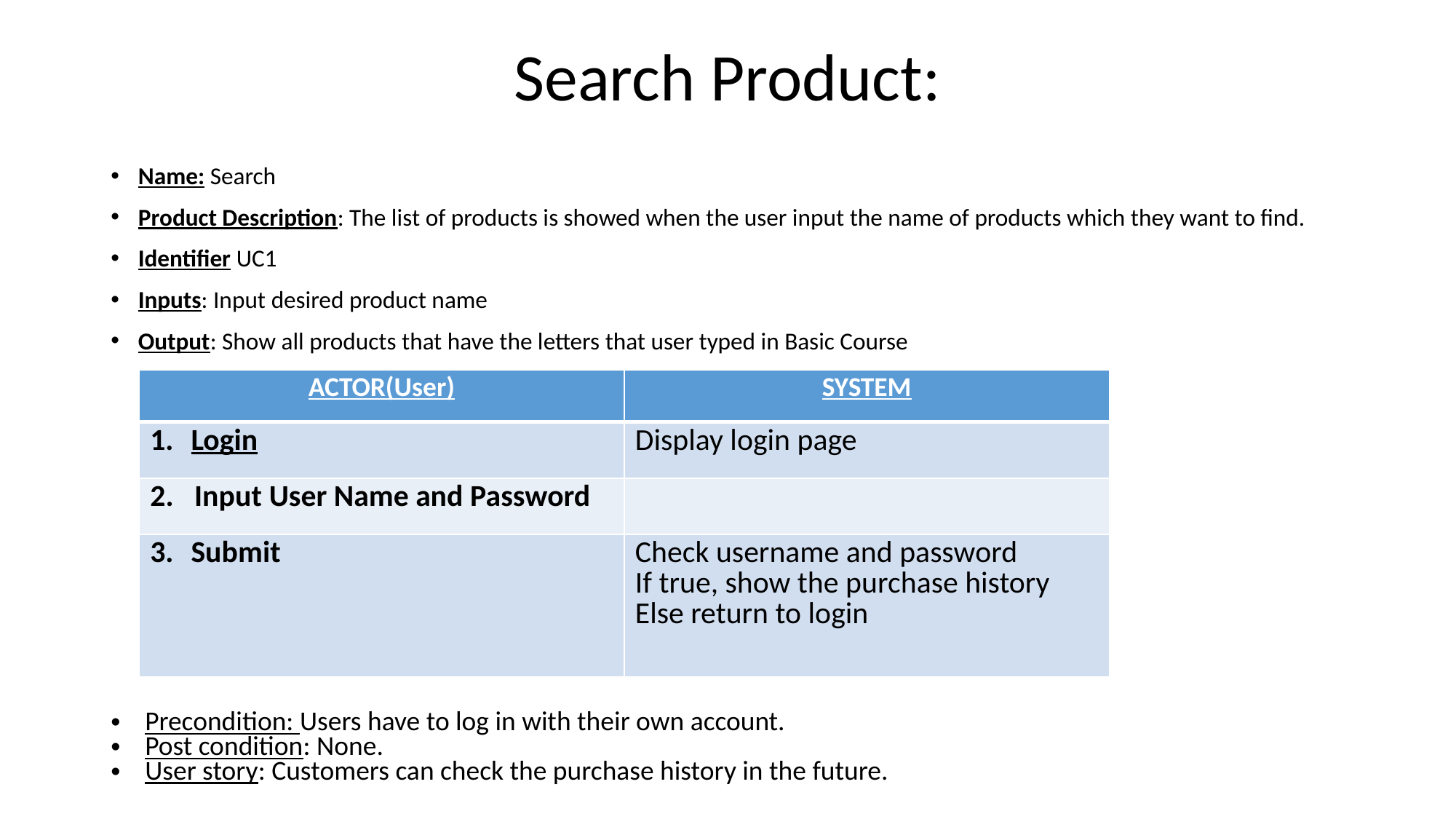

# Search Product:
Name: Search
Product Description: The list of products is showed when the user input the name of products which they want to find.
Identifier UC1
Inputs: Input desired product name
Output: Show all products that have the letters that user typed in Basic Course
| ACTOR(User) | SYSTEM |
| --- | --- |
| Login | Display login page |
| 2. Input User Name and Password |  |
| Submit | Check username and password If true, show the purchase history Else return to login |
Precondition: Users have to log in with their own account.
Post condition: None.
User story: Customers can check the purchase history in the future.